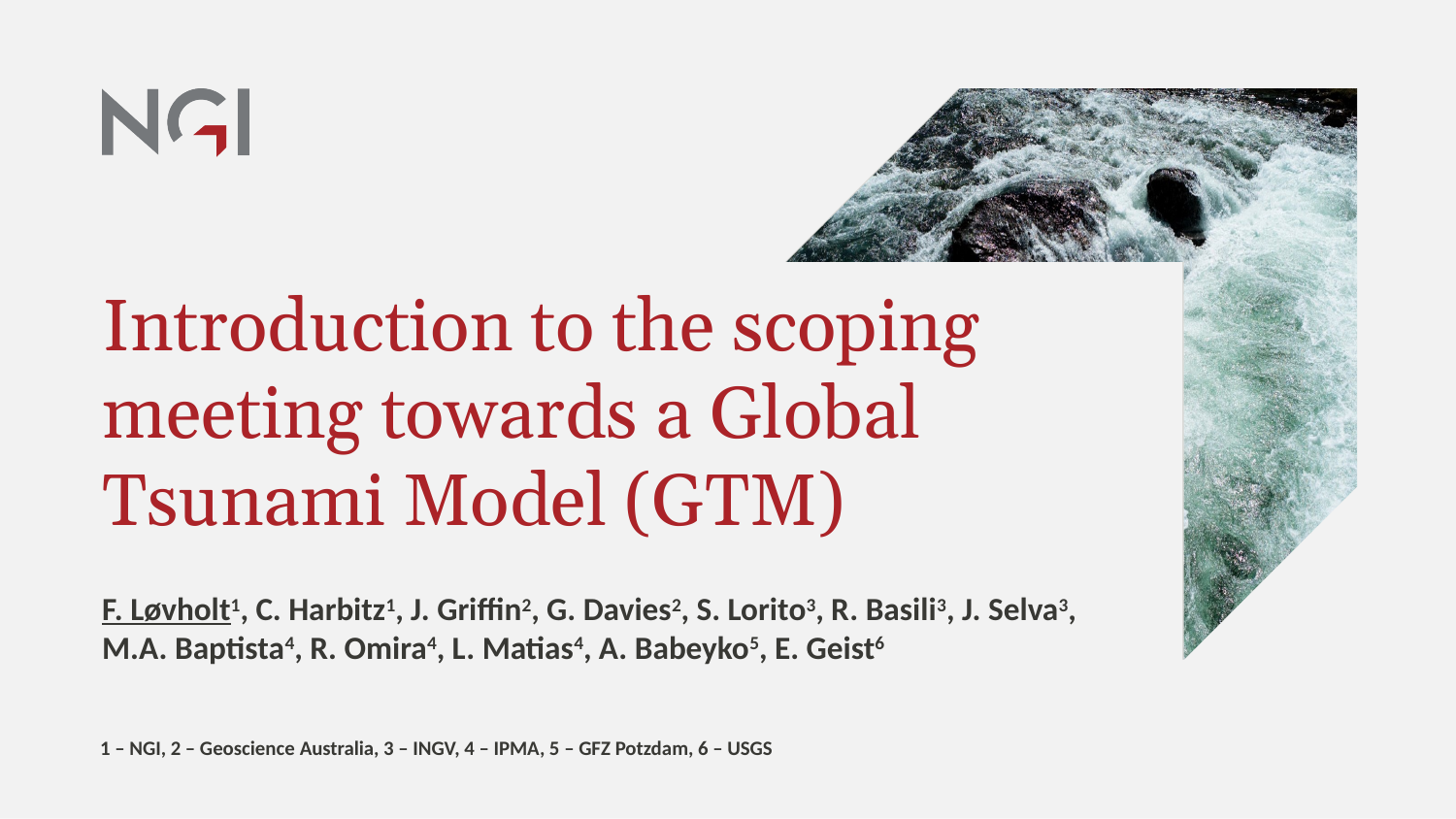

# Introduction to the scoping meeting towards a Global Tsunami Model (GTM)
F. Løvholt1, C. Harbitz1, J. Griffin2, G. Davies2, S. Lorito3, R. Basili3, J. Selva3, M.A. Baptista4, R. Omira4, L. Matias4, A. Babeyko5, E. Geist6
1 – NGI, 2 – Geoscience Australia, 3 – INGV, 4 – IPMA, 5 – GFZ Potzdam, 6 – USGS